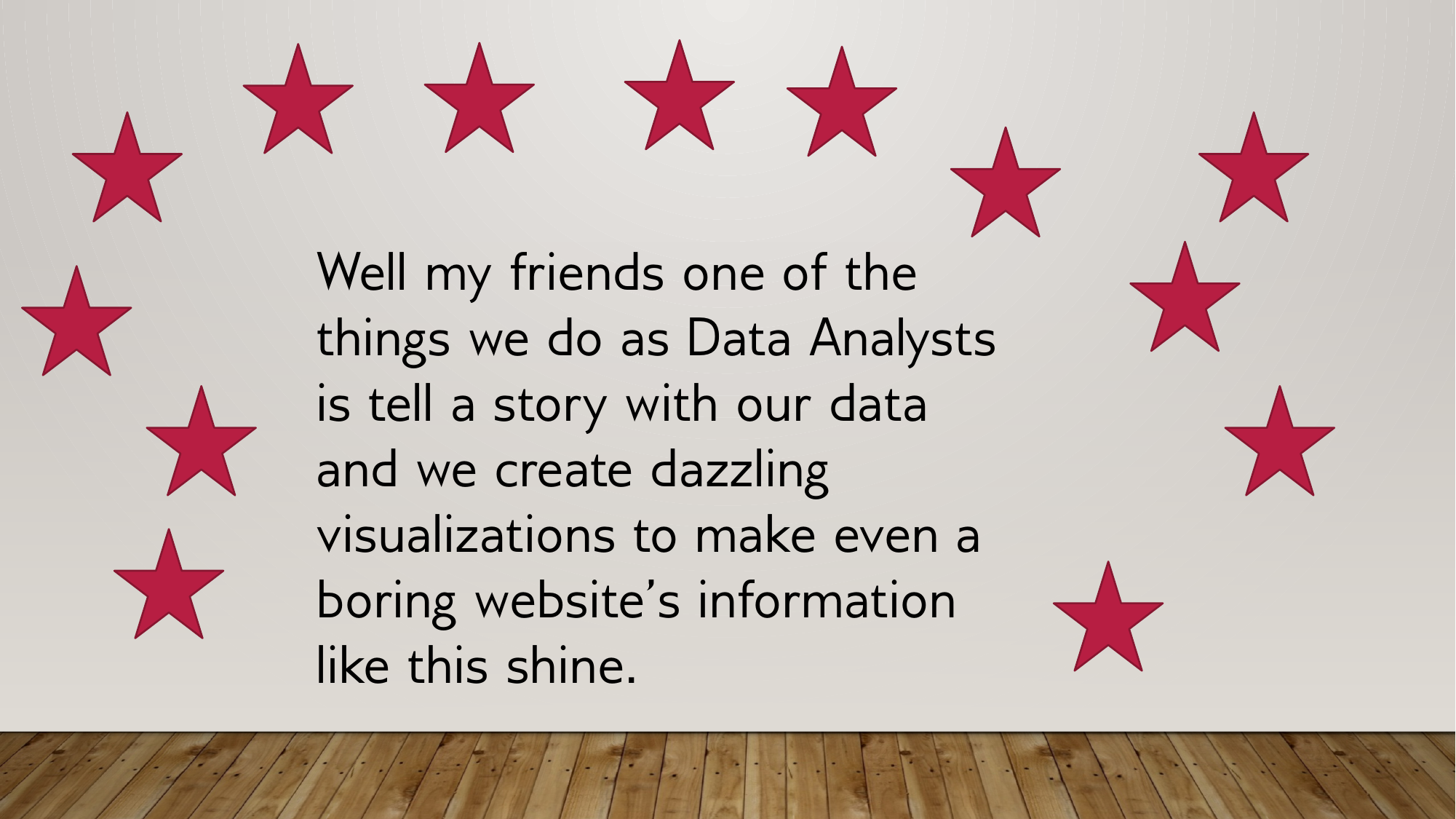

Well my friends one of the things we do as Data Analysts is tell a story with our data and we create dazzling visualizations to make even a boring website’s information like this shine.